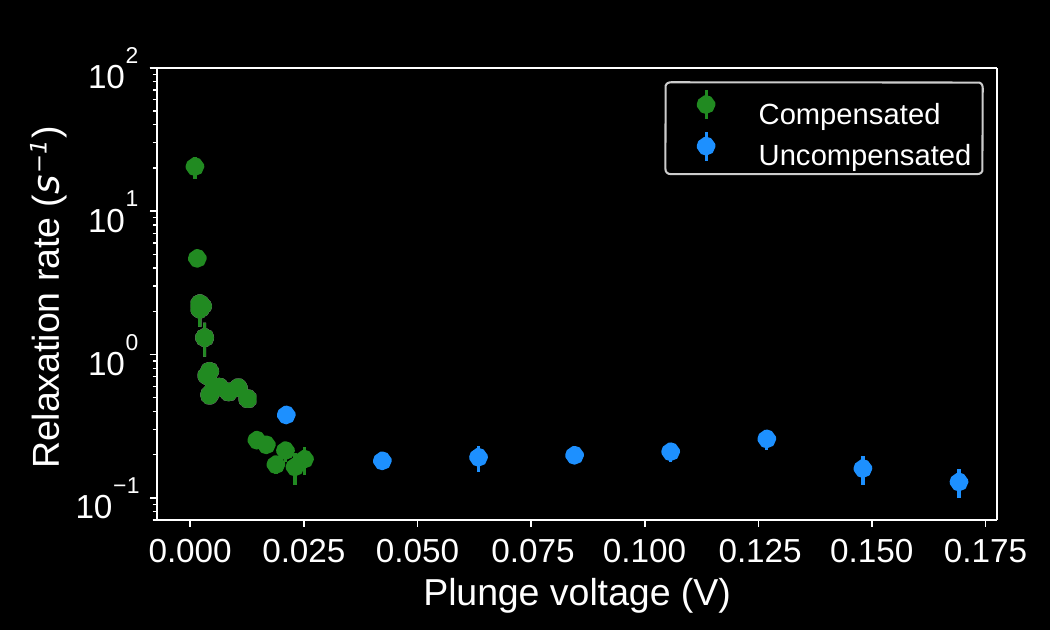

2
10

Compensated Uncompensated

Relaxation rate (s−1)

1
10

0
10

−1

10

0.000
0.025
0.050	0.075
0.100	0.125
0.150
0.175
Plunge voltage (V)